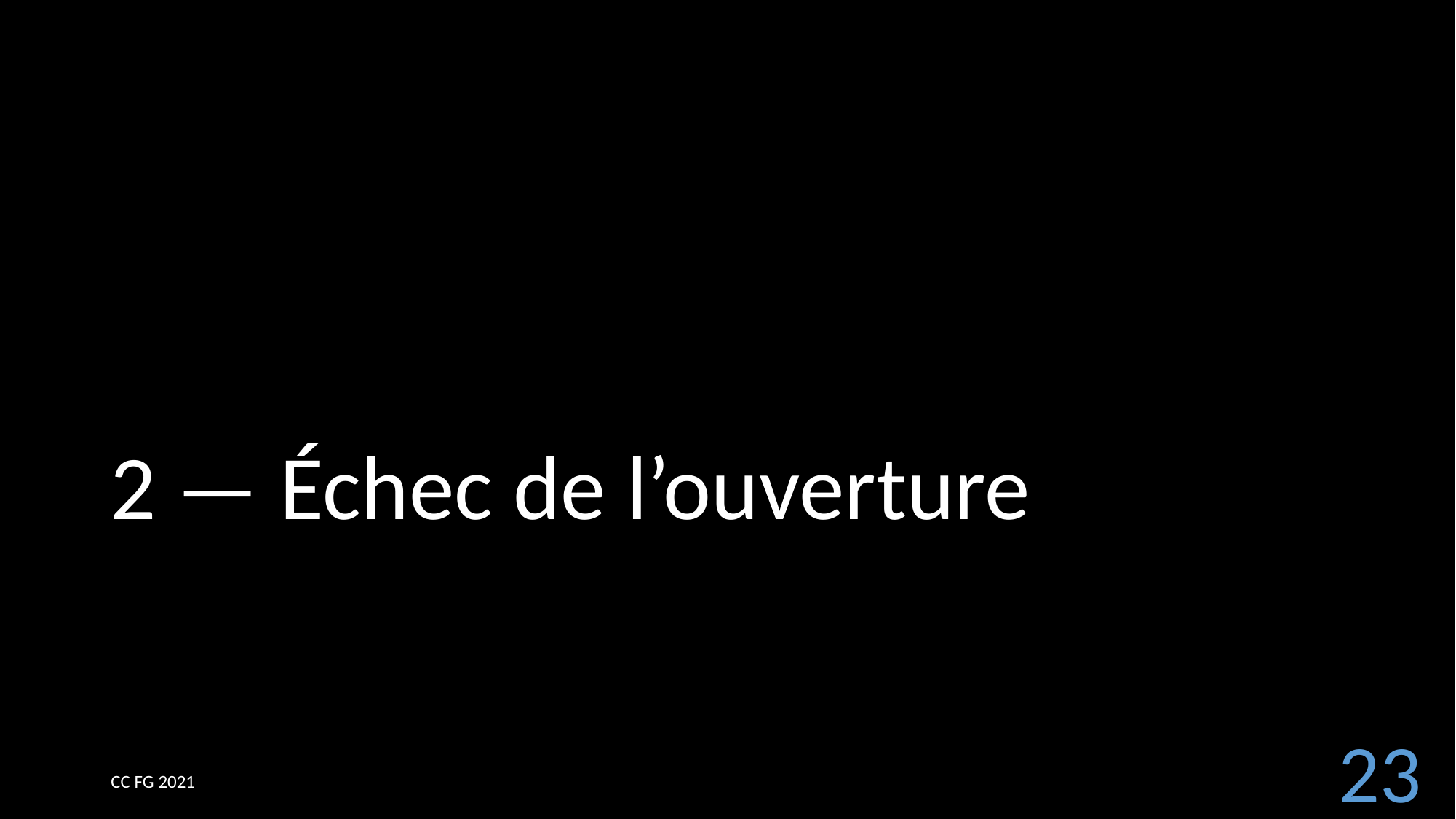

# 2 — Échec de l’ouverture

23
CC FG 2021